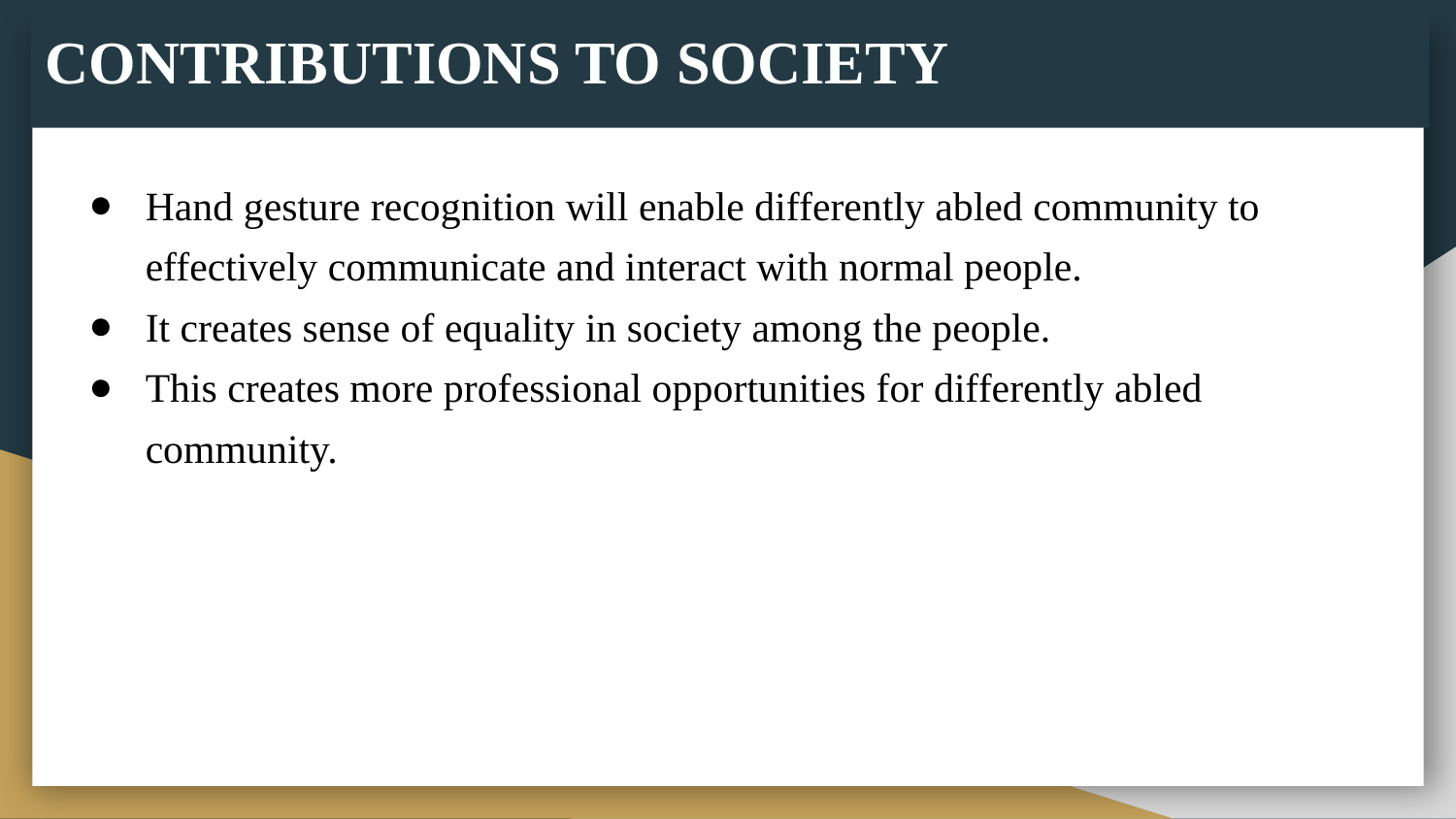

CONTRIBUTIONS TO SOCIETY
Hand gesture recognition will enable differently abled community to effectively communicate and interact with normal people.
It creates sense of equality in society among the people.
This creates more professional opportunities for differently abled community.